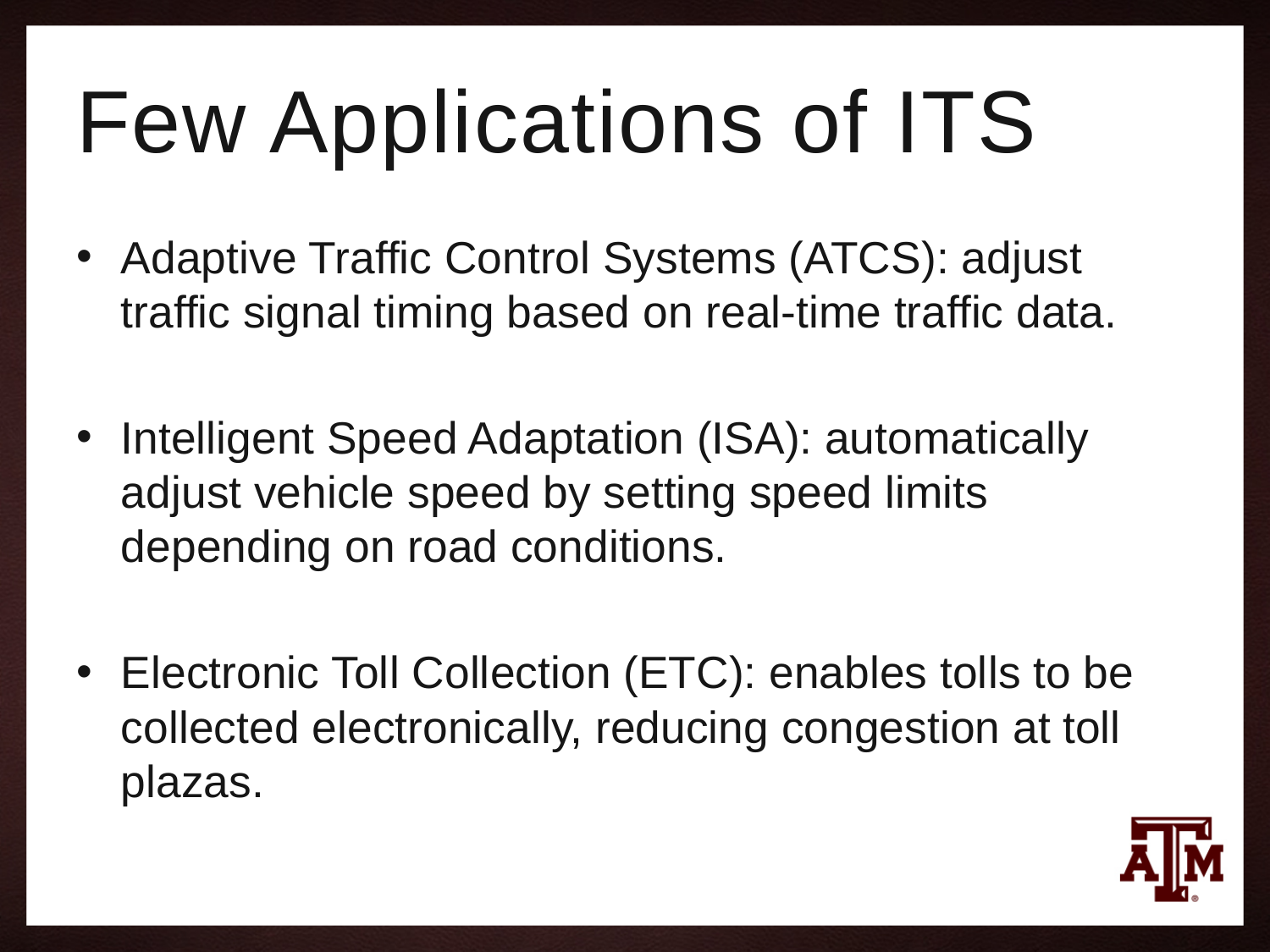

# Few Applications of ITS
Adaptive Traffic Control Systems (ATCS): adjust traffic signal timing based on real-time traffic data.

Intelligent Speed Adaptation (ISA): automatically adjust vehicle speed by setting speed limits depending on road conditions.

Electronic Toll Collection (ETC): enables tolls to be collected electronically, reducing congestion at toll plazas.